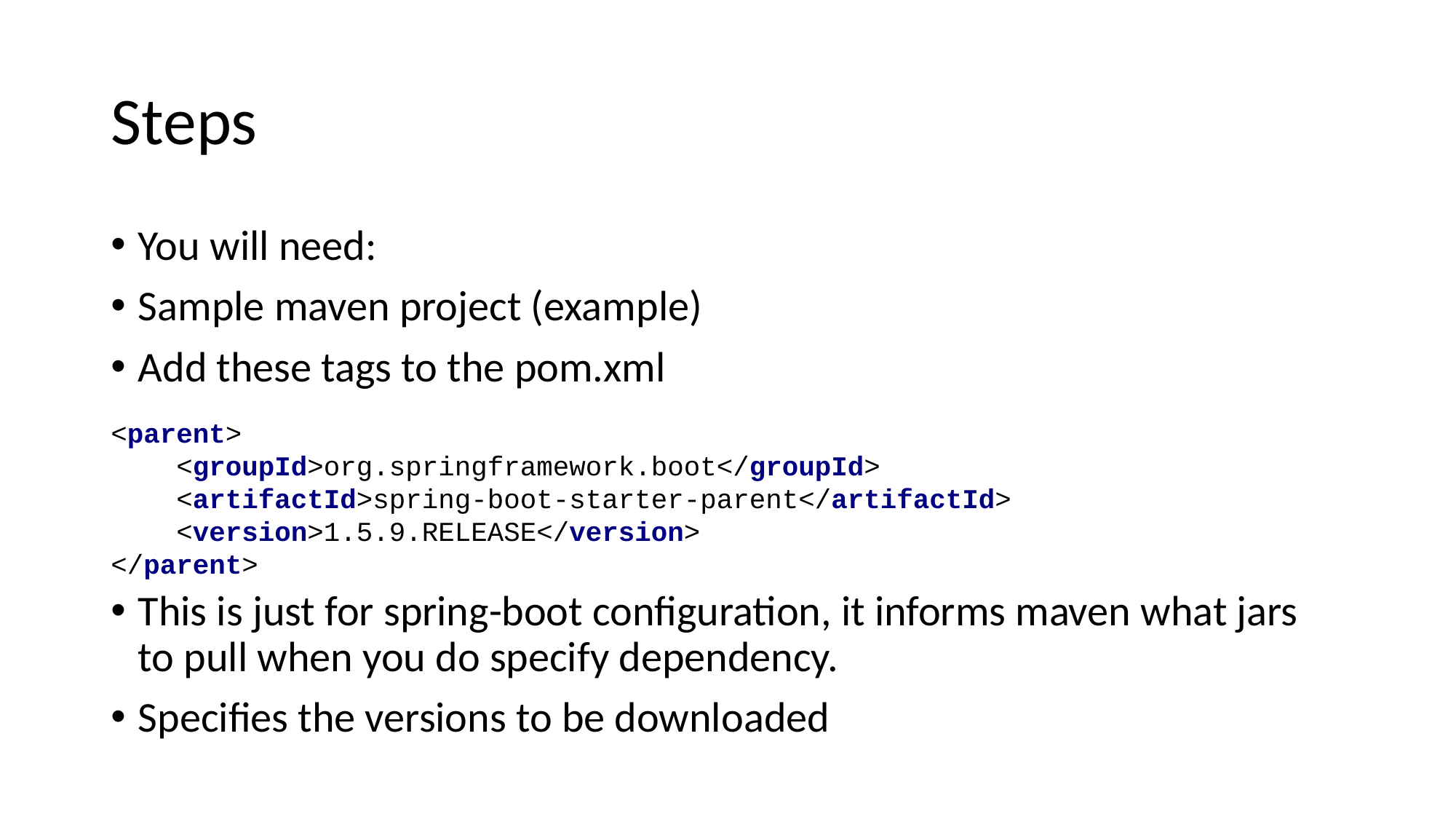

# Steps
You will need:
Sample maven project (example)
Add these tags to the pom.xml

This is just for spring-boot configuration, it informs maven what jars to pull when you do specify dependency.
Specifies the versions to be downloaded
<parent>
    <groupId>org.springframework.boot</groupId>
    <artifactId>spring-boot-starter-parent</artifactId>
    <version>1.5.9.RELEASE</version>
</parent>